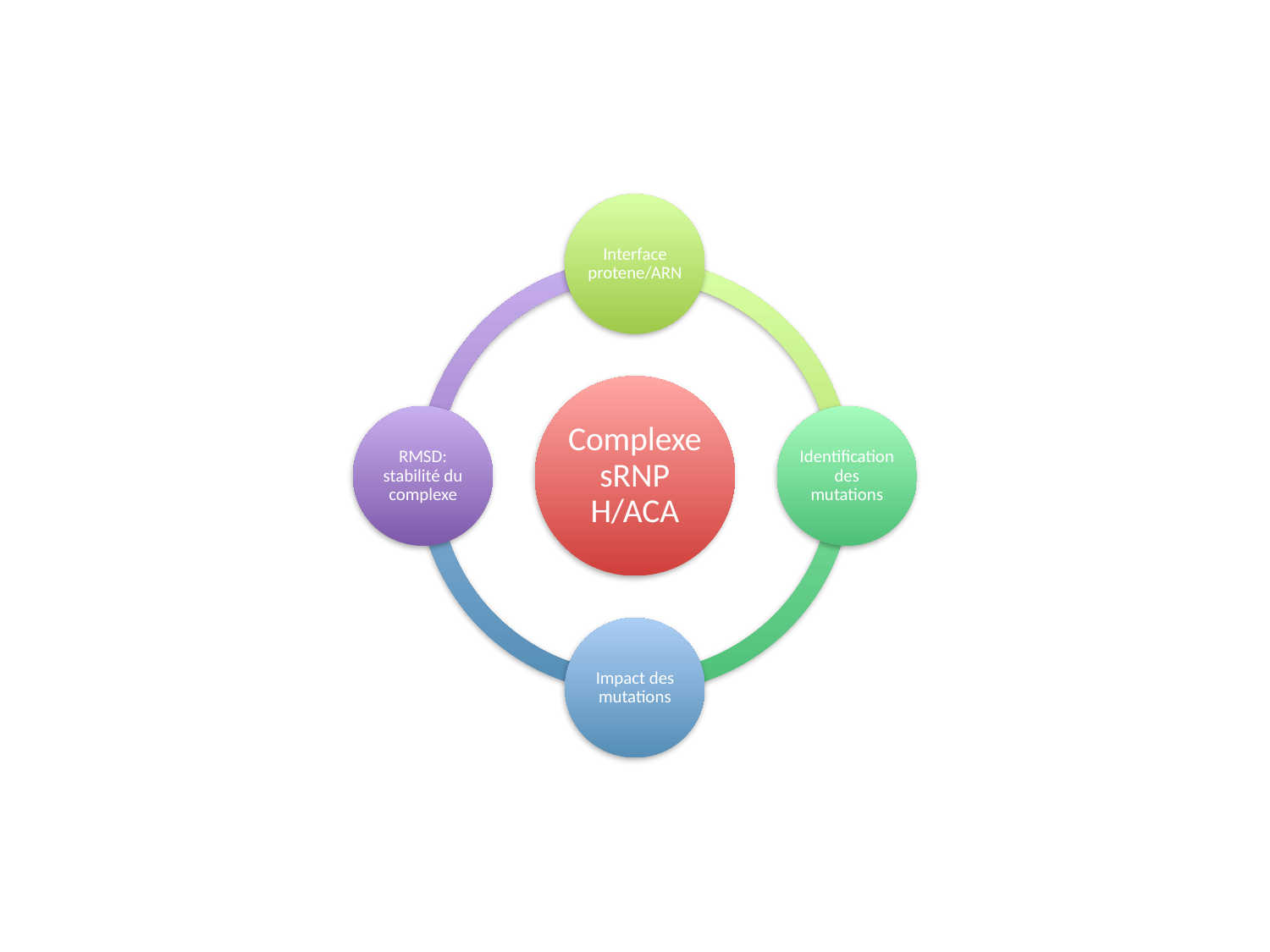

Complexe sRNP H/ACA
Interface protene/ARN
Identification des mutations
Impact des mutations
RMSD: stabilité du complexe